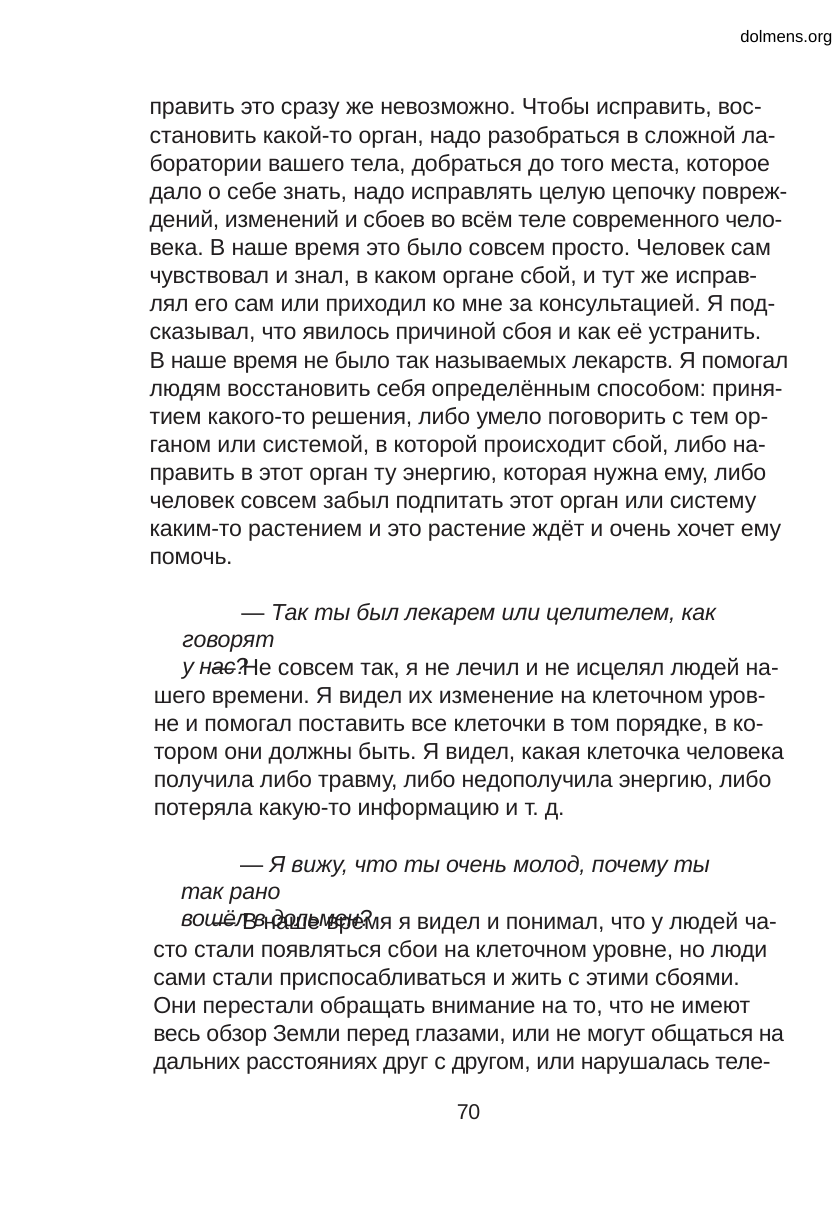

dolmens.org

править это сразу же невозможно. Чтобы исправить, вос-
становить какой-то орган, надо разобраться в сложной ла-
боратории вашего тела, добраться до того места, которое
дало о себе знать, надо исправлять целую цепочку повреж-
дений, изменений и сбоев во всём теле современного чело-
века. В наше время это было совсем просто. Человек сам
чувствовал и знал, в каком органе сбой, и тут же исправ-
лял его сам или приходил ко мне за консультацией. Я под-
сказывал, что явилось причиной сбоя и как её устранить.
В наше время не было так называемых лекарств. Я помогал
людям восстановить себя определённым способом: приня-
тием какого-то решения, либо умело поговорить с тем ор-
ганом или системой, в которой происходит сбой, либо на-
править в этот орган ту энергию, которая нужна ему, либо
человек совсем забыл подпитать этот орган или систему
каким-то растением и это растение ждёт и очень хочет ему
помочь.

— Так ты был лекарем или целителем, как говорят
у нас?

— Не совсем так, я не лечил и не исцелял людей на-
шего времени. Я видел их изменение на клеточном уров-
не и помогал поставить все клеточки в том порядке, в ко-
тором они должны быть. Я видел, какая клеточка человека
получила либо травму, либо недополучила энергию, либо
потеряла какую-то информацию и т. д.

— Я вижу, что ты очень молод, почему ты так рано
вошёл в дольмен?

— В наше время я видел и понимал, что у людей ча-
сто стали появляться сбои на клеточном уровне, но люди
сами стали приспосабливаться и жить с этими сбоями.
Они перестали обращать внимание на то, что не имеют
весь обзор Земли перед глазами, или не могут общаться на
дальних расстояниях друг с другом, или нарушалась теле-

70